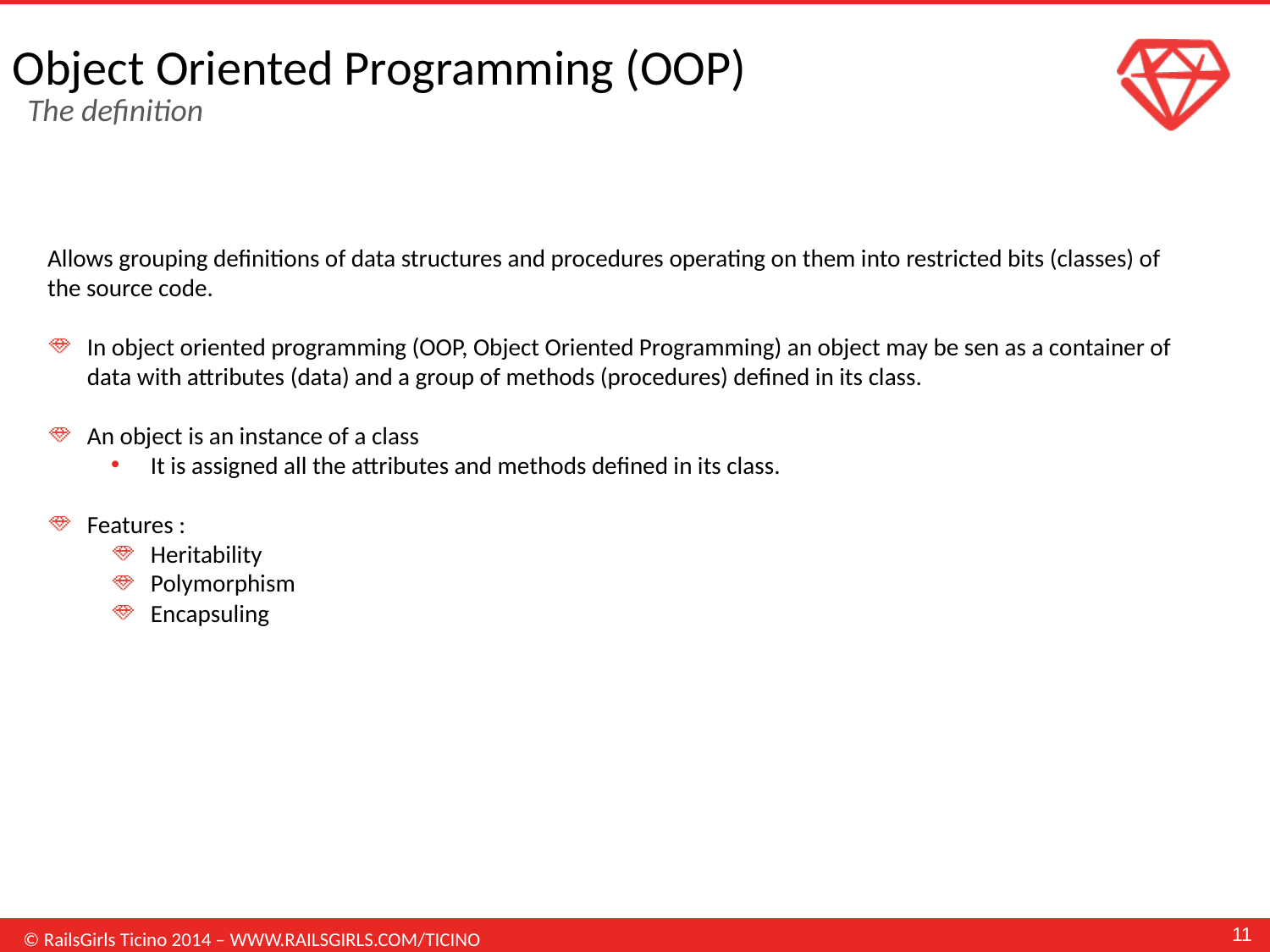

Object Oriented Programming (OOP)
The definition
Allows grouping definitions of data structures and procedures operating on them into restricted bits (classes) of the source code.

In object oriented programming (OOP, Object Oriented Programming) an object may be sen as a container of data with attributes (data) and a group of methods (procedures) defined in its class.

An object is an instance of a class
It is assigned all the attributes and methods defined in its class.

Features :
Heritability
Polymorphism
Encapsuling